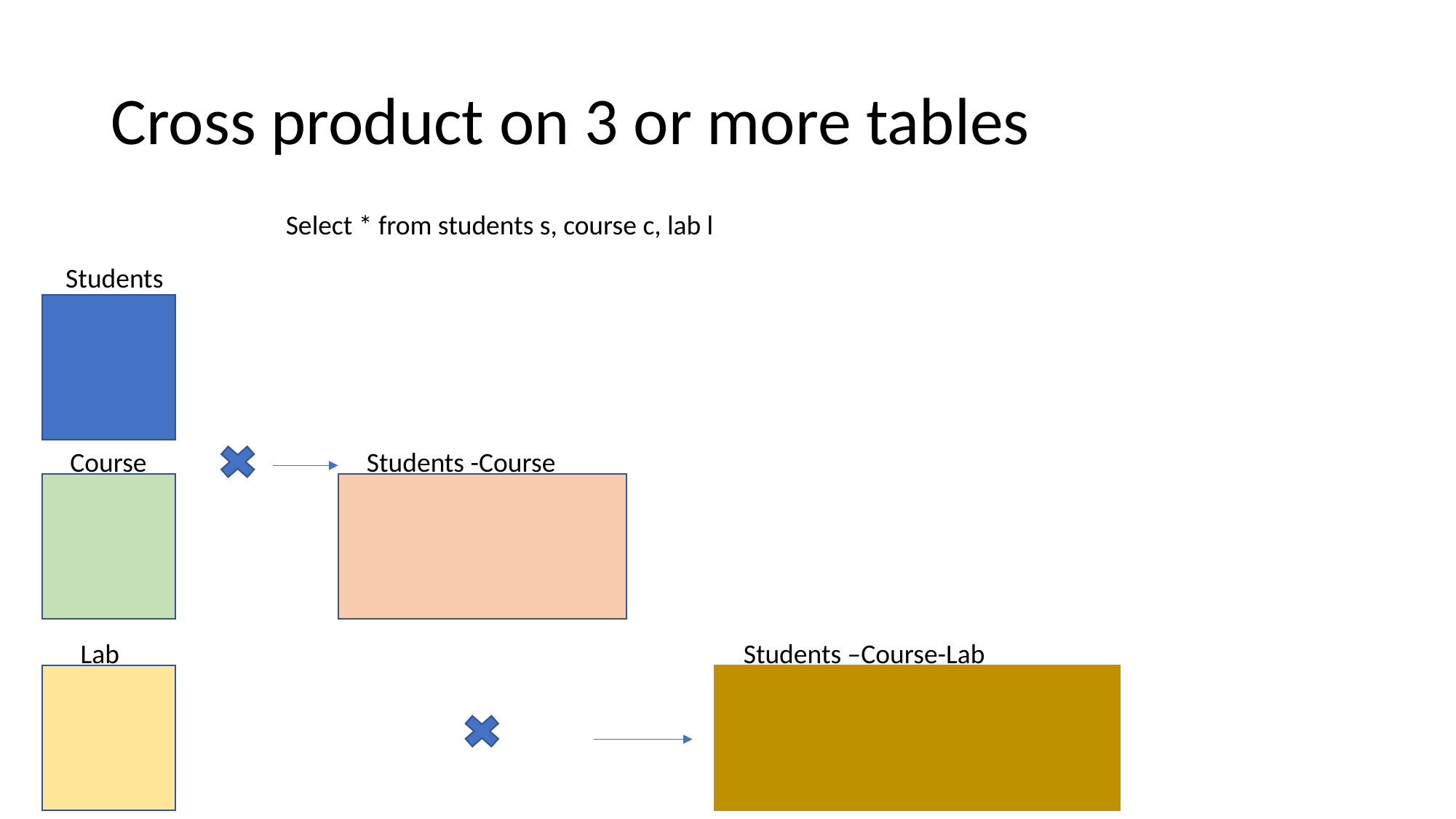

# Cross product on 3 or more tables
Select * from students s, course c, lab l
Students

Course

Students -Course

Lab
Students –Course-Lab